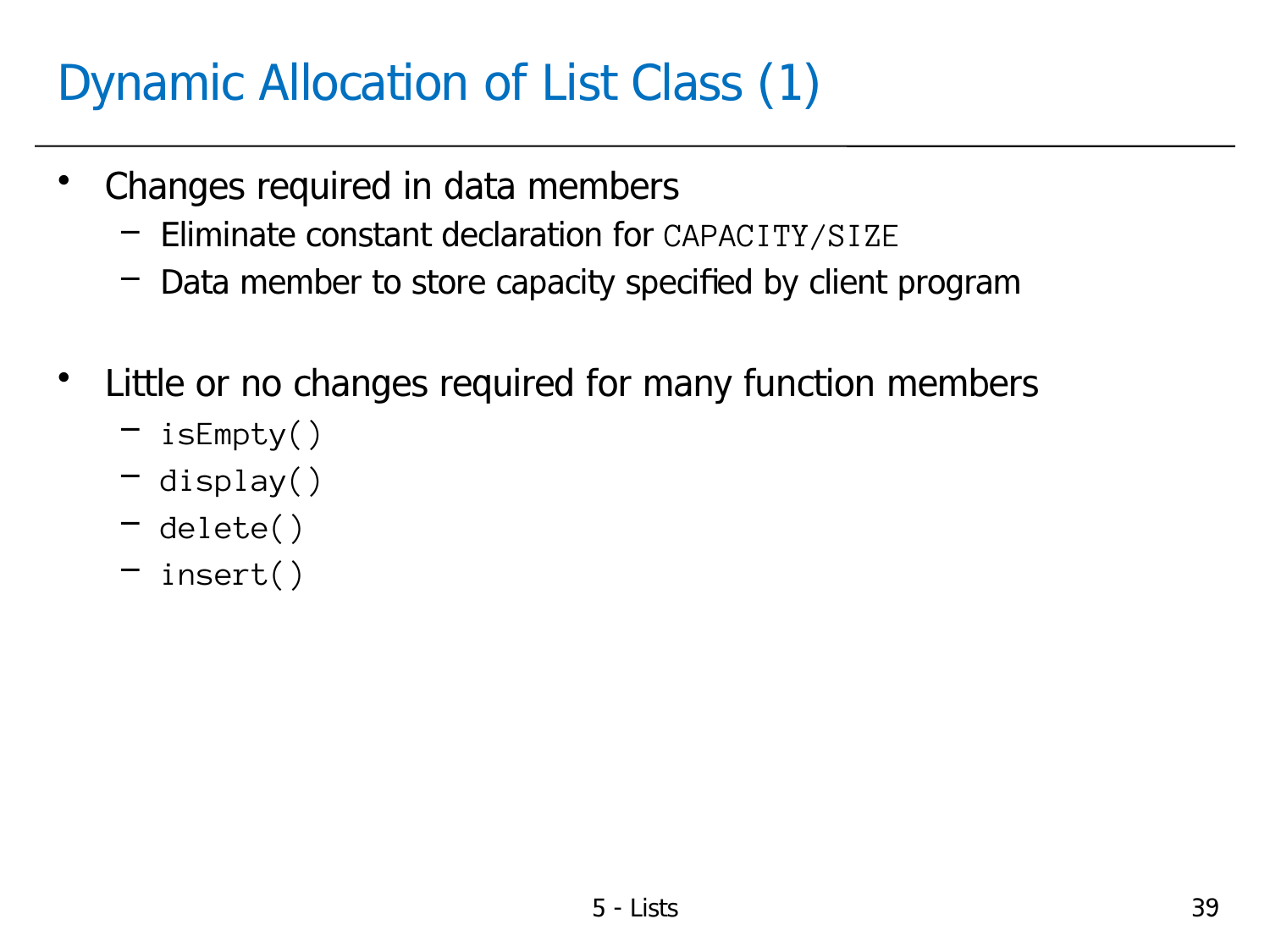

# Dynamic Allocation of List Class (1)
Changes required in data members
Eliminate constant declaration for CAPACITY/SIZE
Data member to store capacity specified by client program

Little or no changes required for many function members
isEmpty()
display()
delete()
insert()

5 - Lists
39